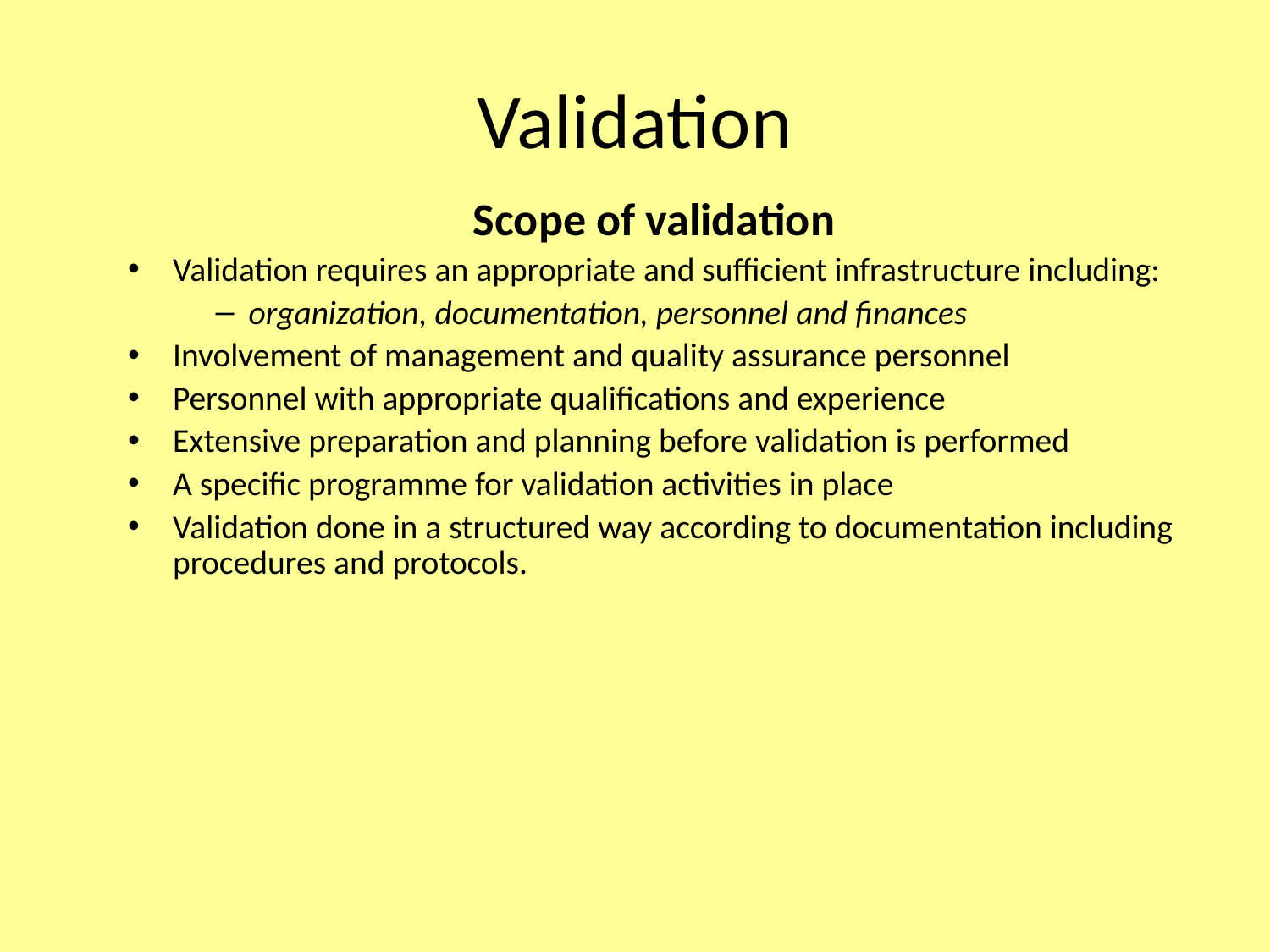

# Validation
Scope of validation
Validation requires an appropriate and sufficient infrastructure including:
organization, documentation, personnel and finances
Involvement of management and quality assurance personnel
Personnel with appropriate qualifications and experience
Extensive preparation and planning before validation is performed
A specific programme for validation activities in place
Validation done in a structured way according to documentation including procedures and protocols.